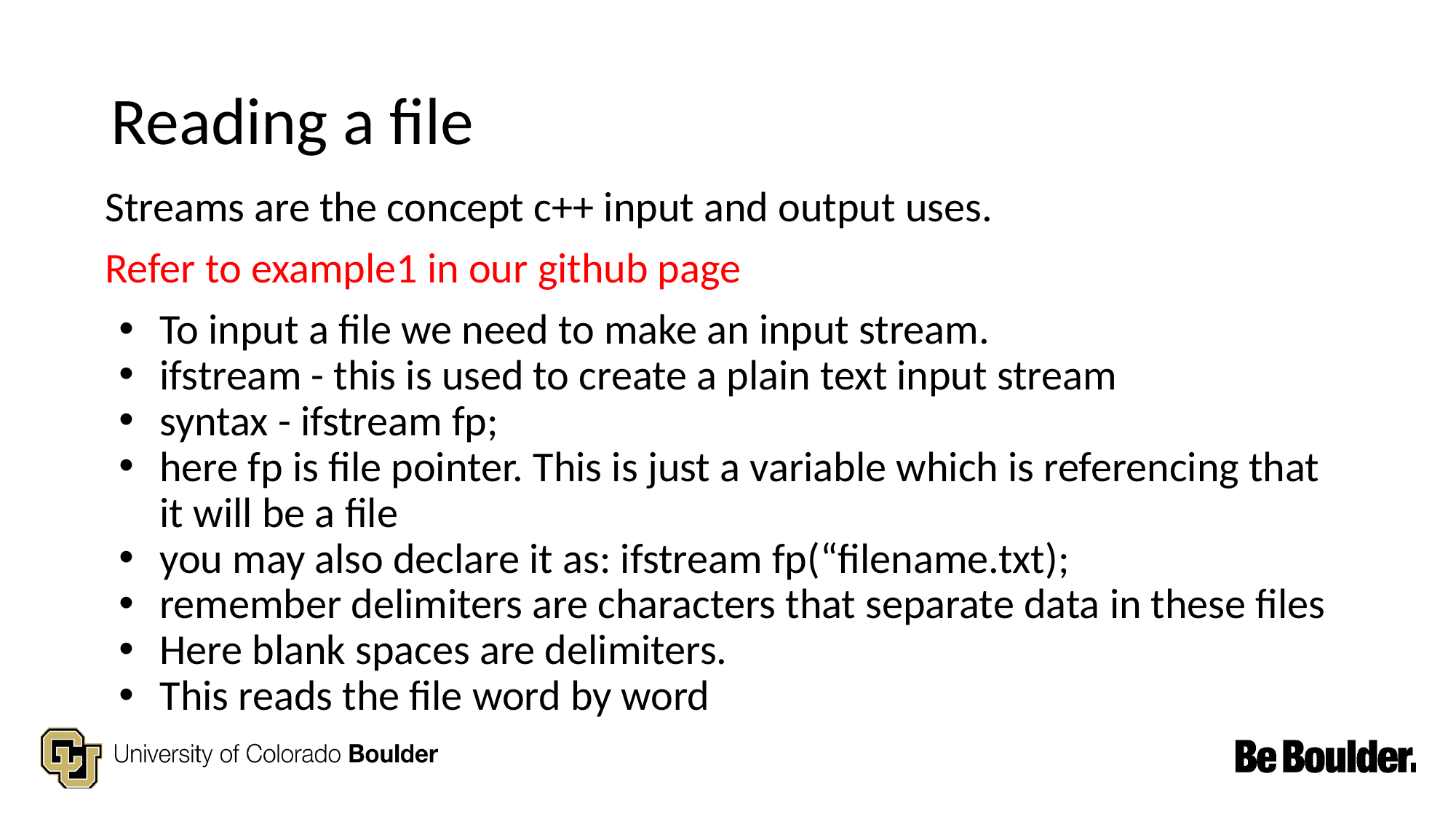

# Reading a file
Streams are the concept c++ input and output uses.
Refer to example1 in our github page
To input a file we need to make an input stream.
ifstream - this is used to create a plain text input stream
syntax - ifstream fp;
here fp is file pointer. This is just a variable which is referencing that it will be a file
you may also declare it as: ifstream fp(“filename.txt);
remember delimiters are characters that separate data in these files
Here blank spaces are delimiters.
This reads the file word by word